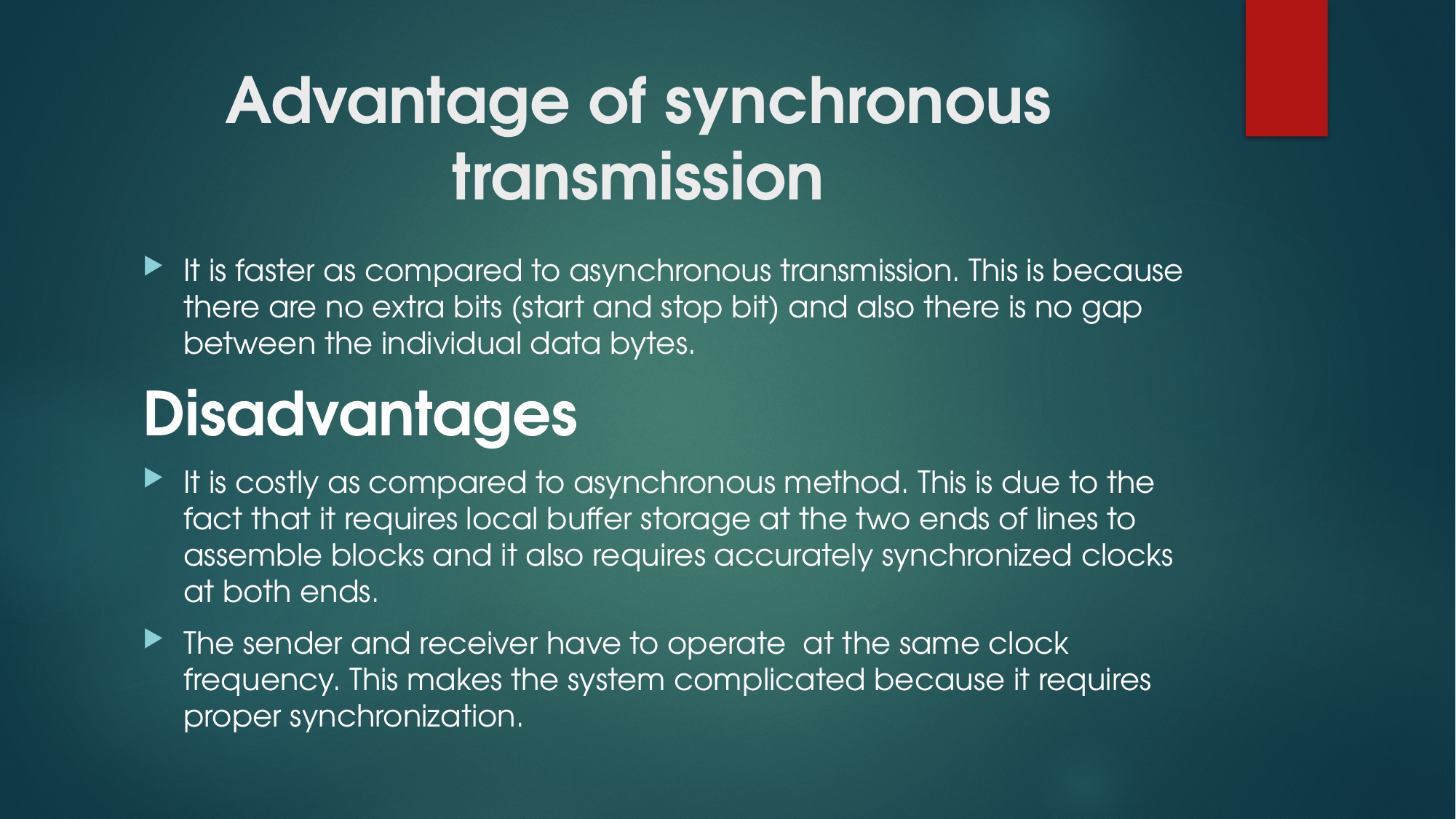

# Advantage of synchronous transmission
It is faster as compared to asynchronous transmission. This is because there are no extra bits (start and stop bit) and also there is no gap between the individual data bytes.
Disadvantages
It is costly as compared to asynchronous method. This is due to the fact that it requires local buffer storage at the two ends of lines to assemble blocks and it also requires accurately synchronized clocks at both ends.
The sender and receiver have to operate  at the same clock frequency. This makes the system complicated because it requires proper synchronization.